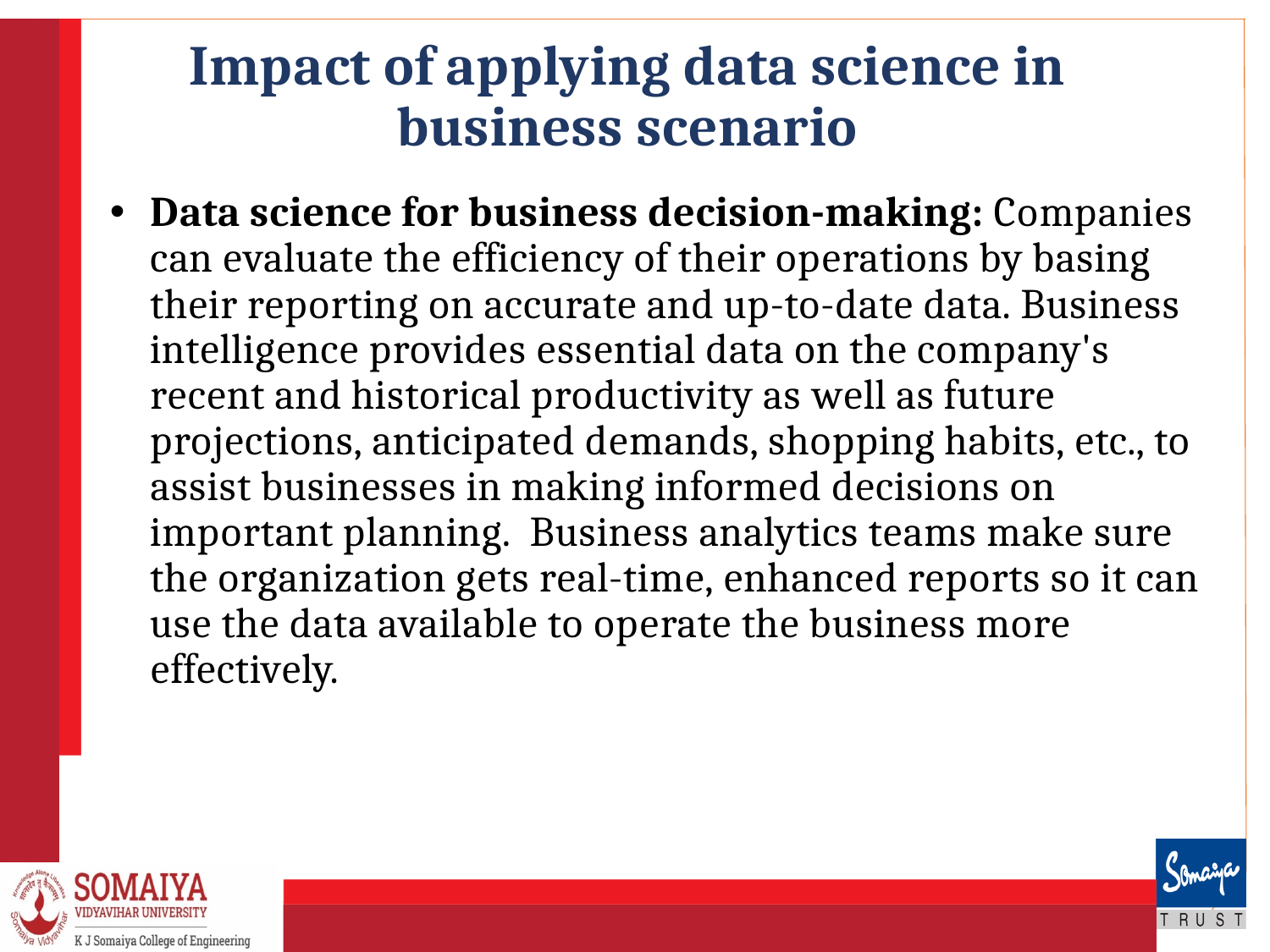

# Impact of applying data science in business scenario
Data science for business decision-making: Companies can evaluate the efficiency of their operations by basing their reporting on accurate and up-to-date data. Business intelligence provides essential data on the company's recent and historical productivity as well as future projections, anticipated demands, shopping habits, etc., to assist businesses in making informed decisions on important planning.  Business analytics teams make sure the organization gets real-time, enhanced reports so it can use the data available to operate the business more effectively.